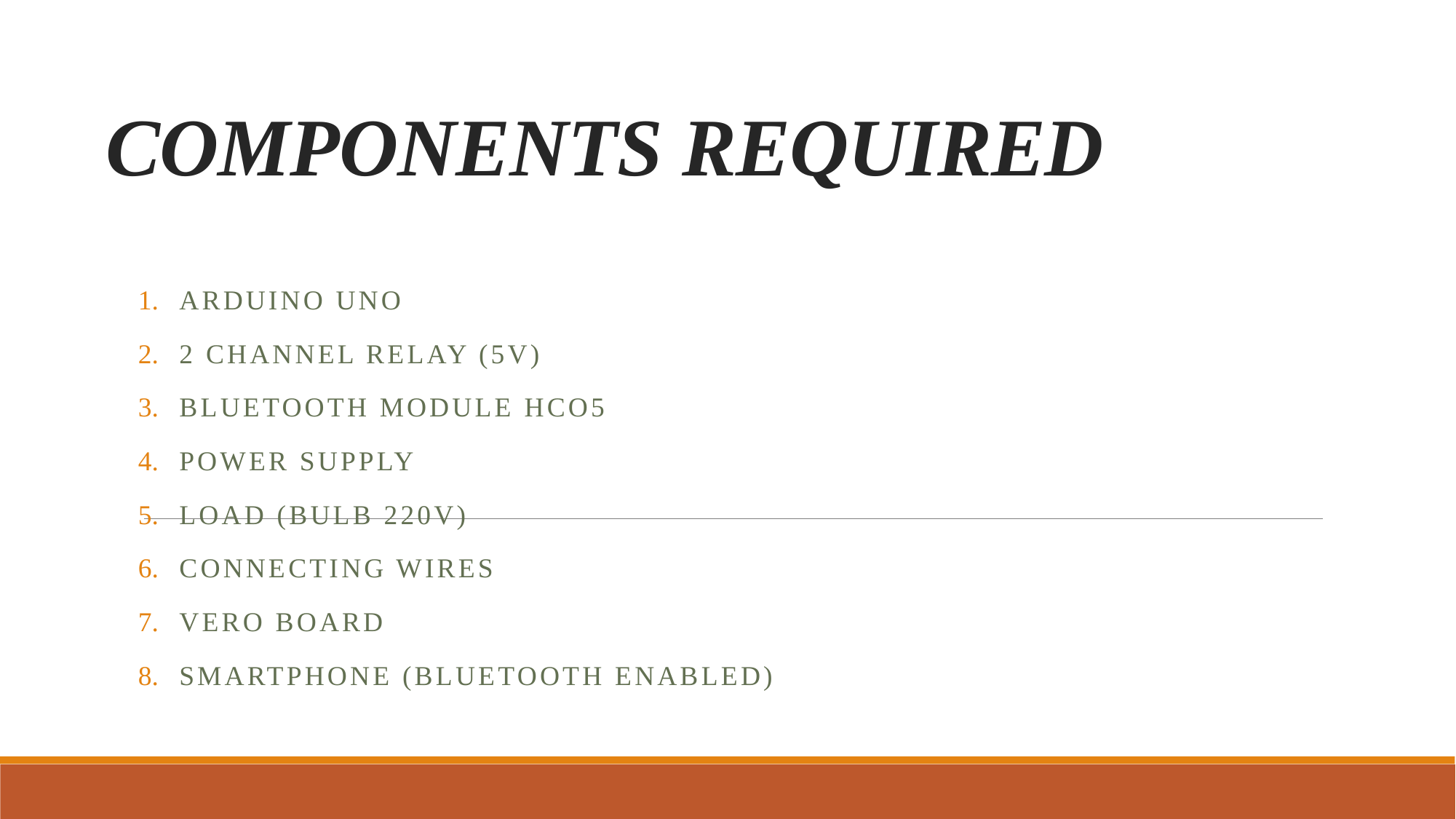

# COMPONENTS REQUIRED
ARDUINO UNO
2 CHANNEL RELAY (5V)
BLUETOOTH MODULE HCO5
POWER SUPPLY
LOAD (BULB 220V)
CONNECTING WIRES
VERO BOARD
SMARTPHONE (BLUETOOTH ENABLED)